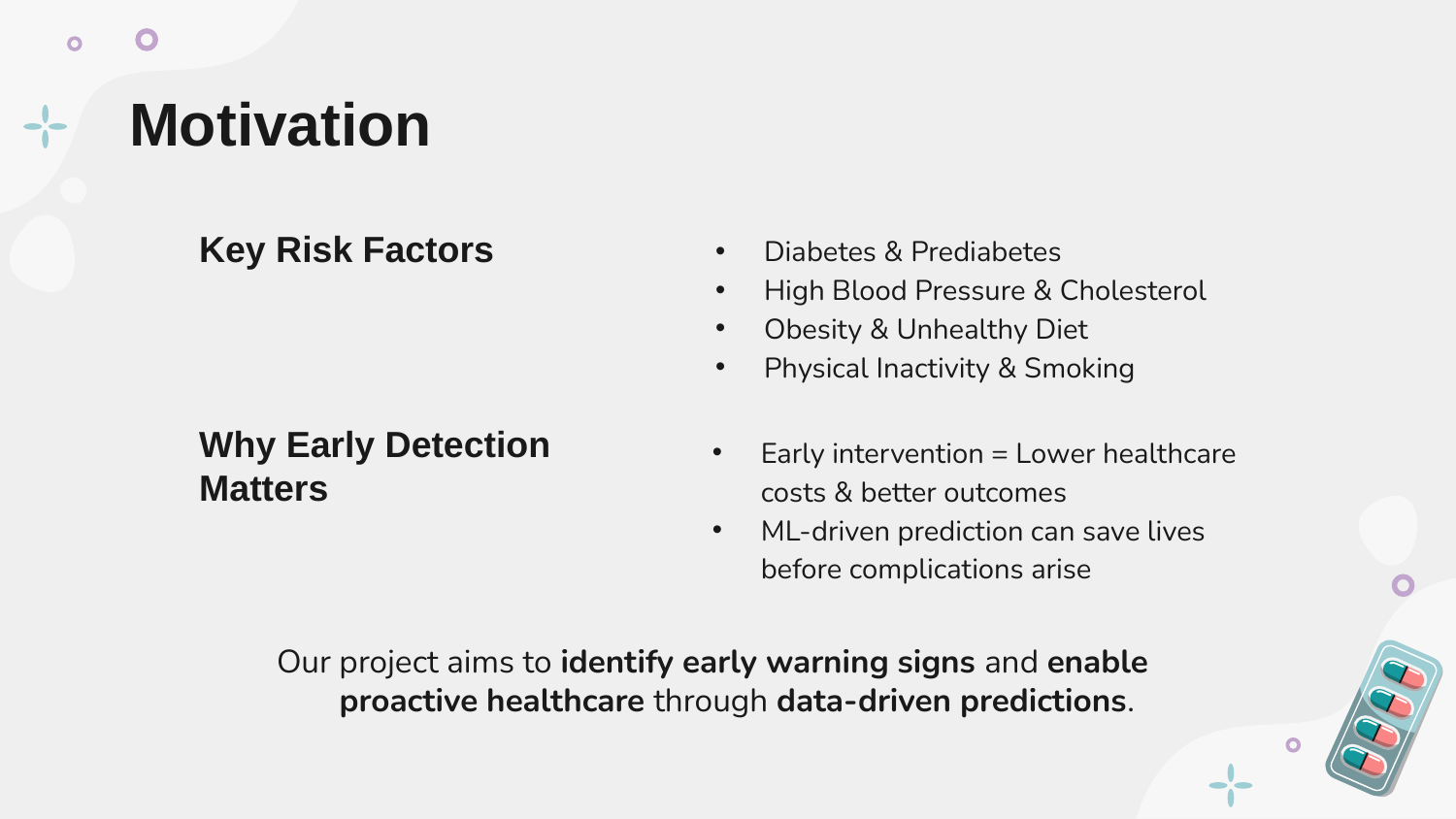

# Motivation
Diabetes & Prediabetes
High Blood Pressure & Cholesterol
Obesity & Unhealthy Diet
Physical Inactivity & Smoking
Key Risk Factors
Early intervention = Lower healthcare costs & better outcomes
ML-driven prediction can save lives before complications arise
Why Early Detection Matters
Our project aims to identify early warning signs and enable proactive healthcare through data-driven predictions.